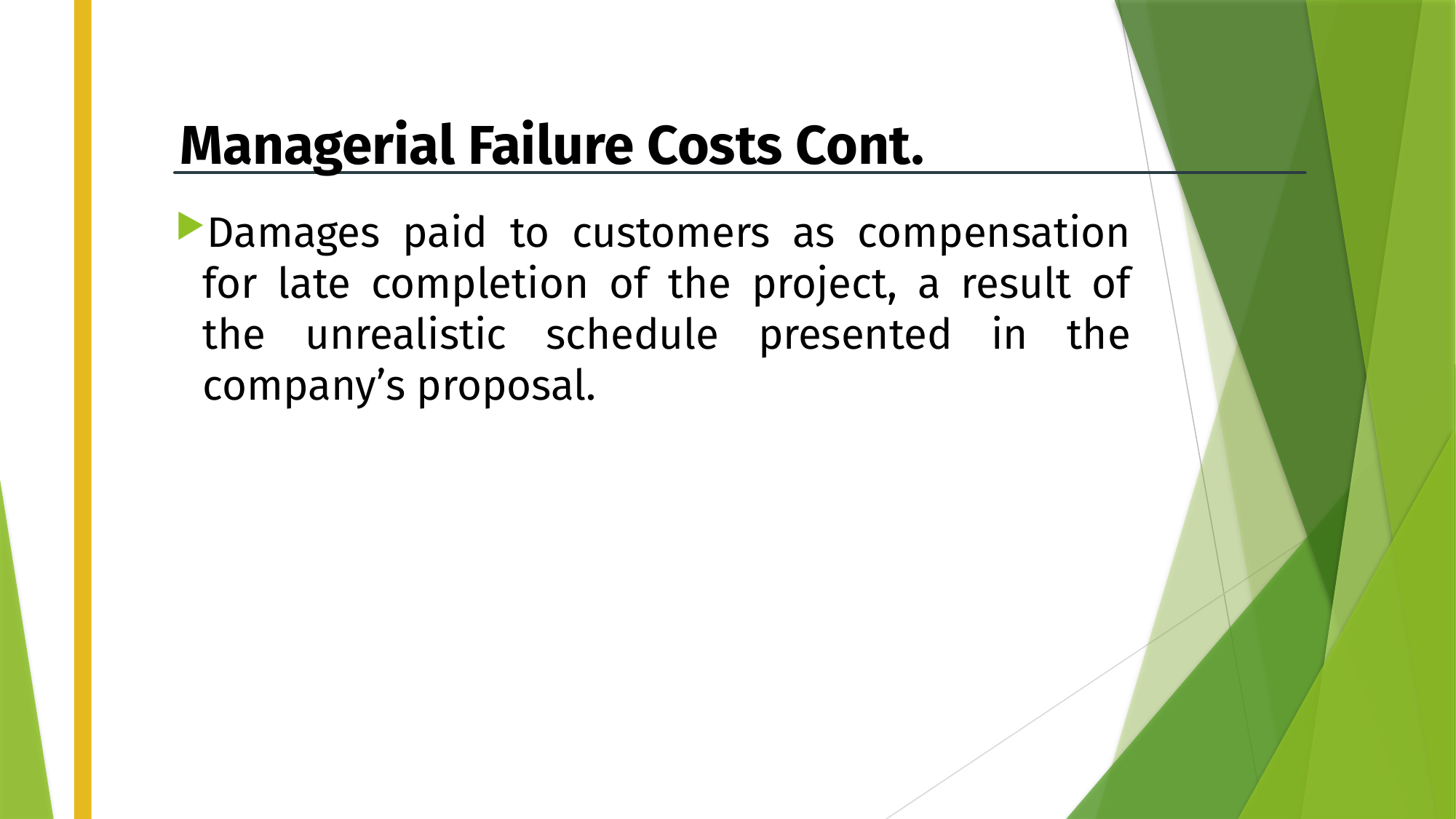

# Managerial Failure Costs Cont.
Damages paid to customers as compensation for late completion of the project, a result of the unrealistic schedule presented in the company’s proposal.